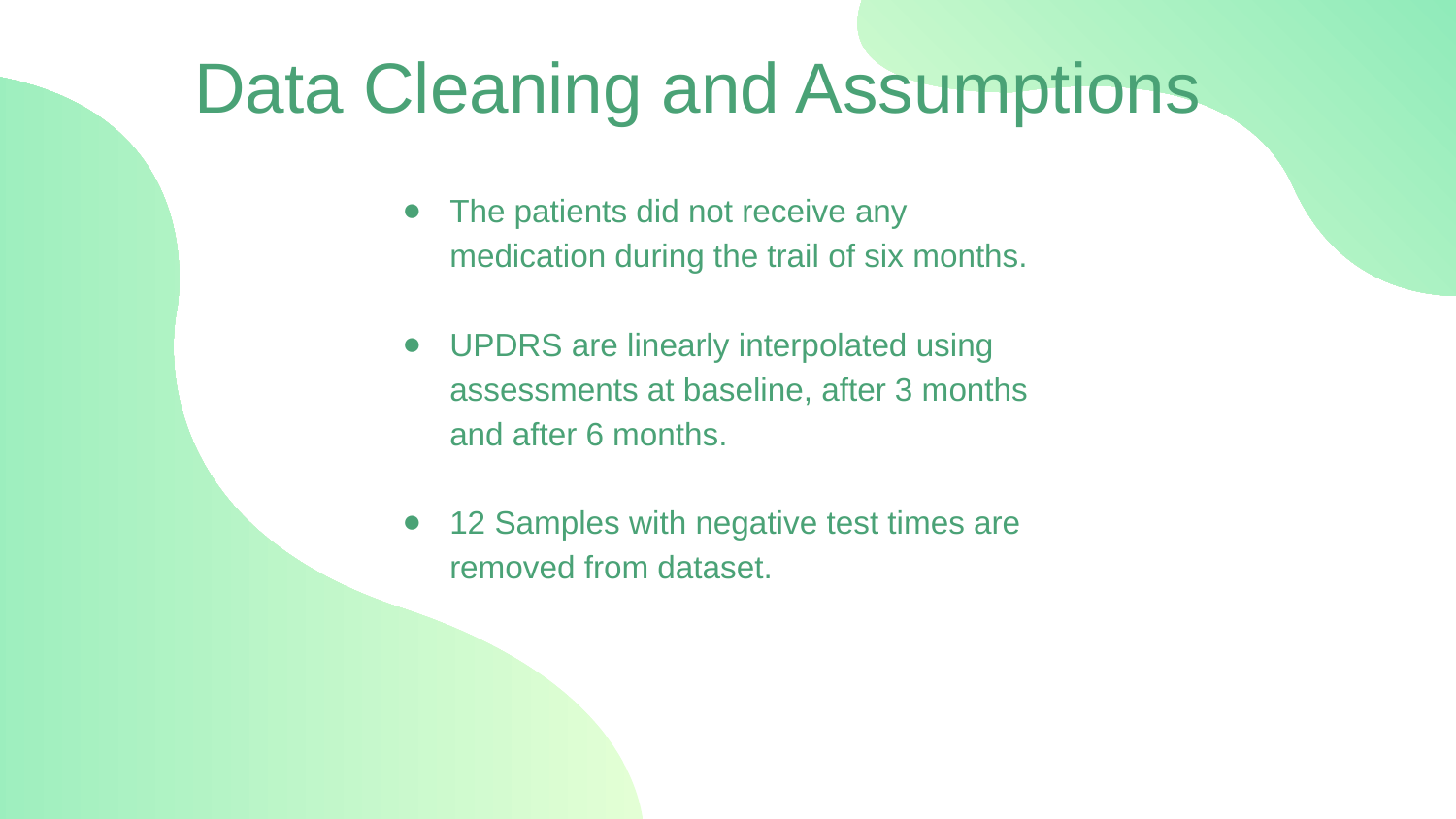

# Data Cleaning and Assumptions
The patients did not receive any medication during the trail of six months.

UPDRS are linearly interpolated using assessments at baseline, after 3 months and after 6 months.

12 Samples with negative test times are removed from dataset.